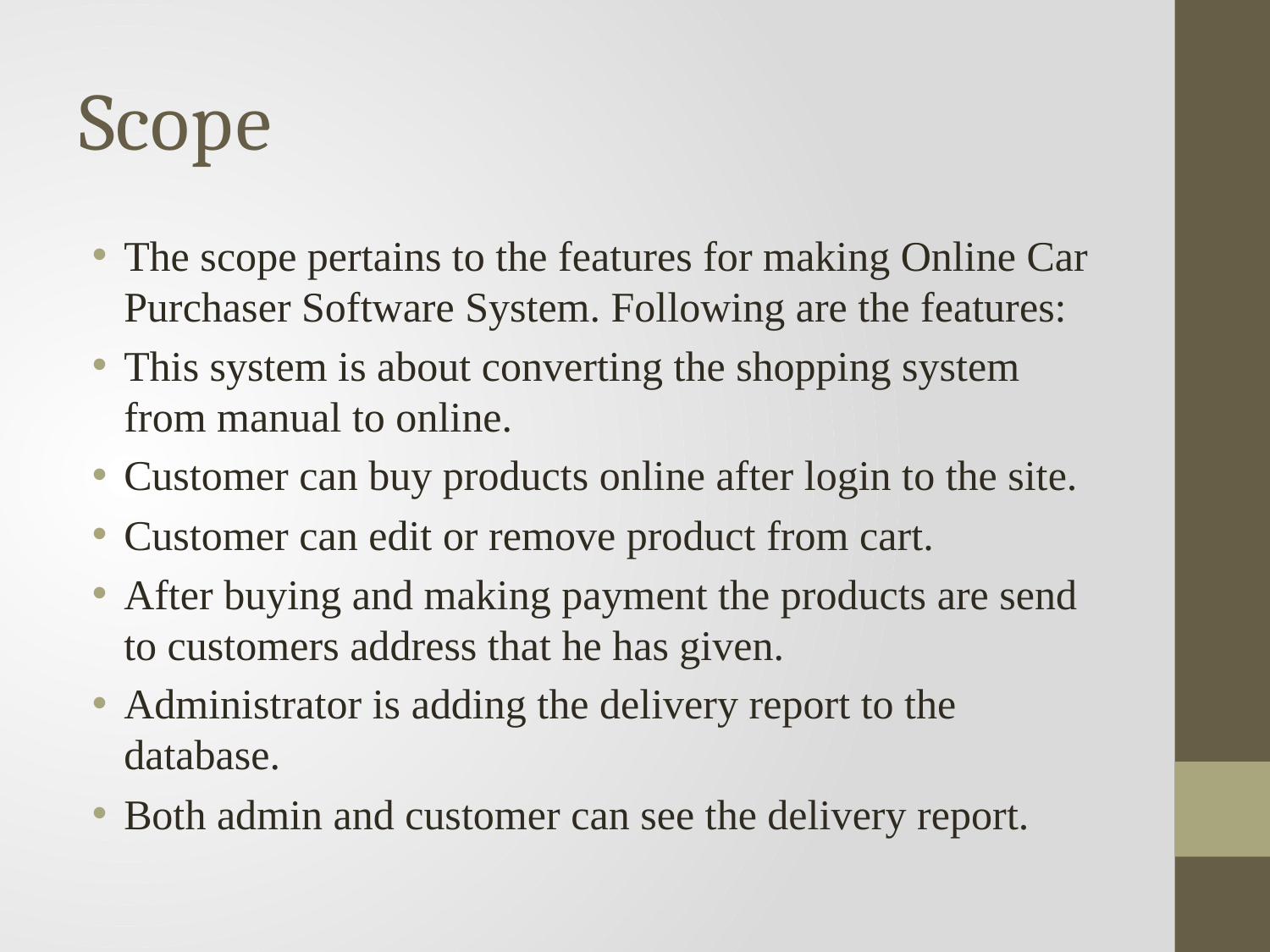

# Scope
The scope pertains to the features for making Online Car Purchaser Software System. Following are the features:
This system is about converting the shopping system from manual to online.
Customer can buy products online after login to the site.
Customer can edit or remove product from cart.
After buying and making payment the products are send to customers address that he has given.
Administrator is adding the delivery report to the database.
Both admin and customer can see the delivery report.